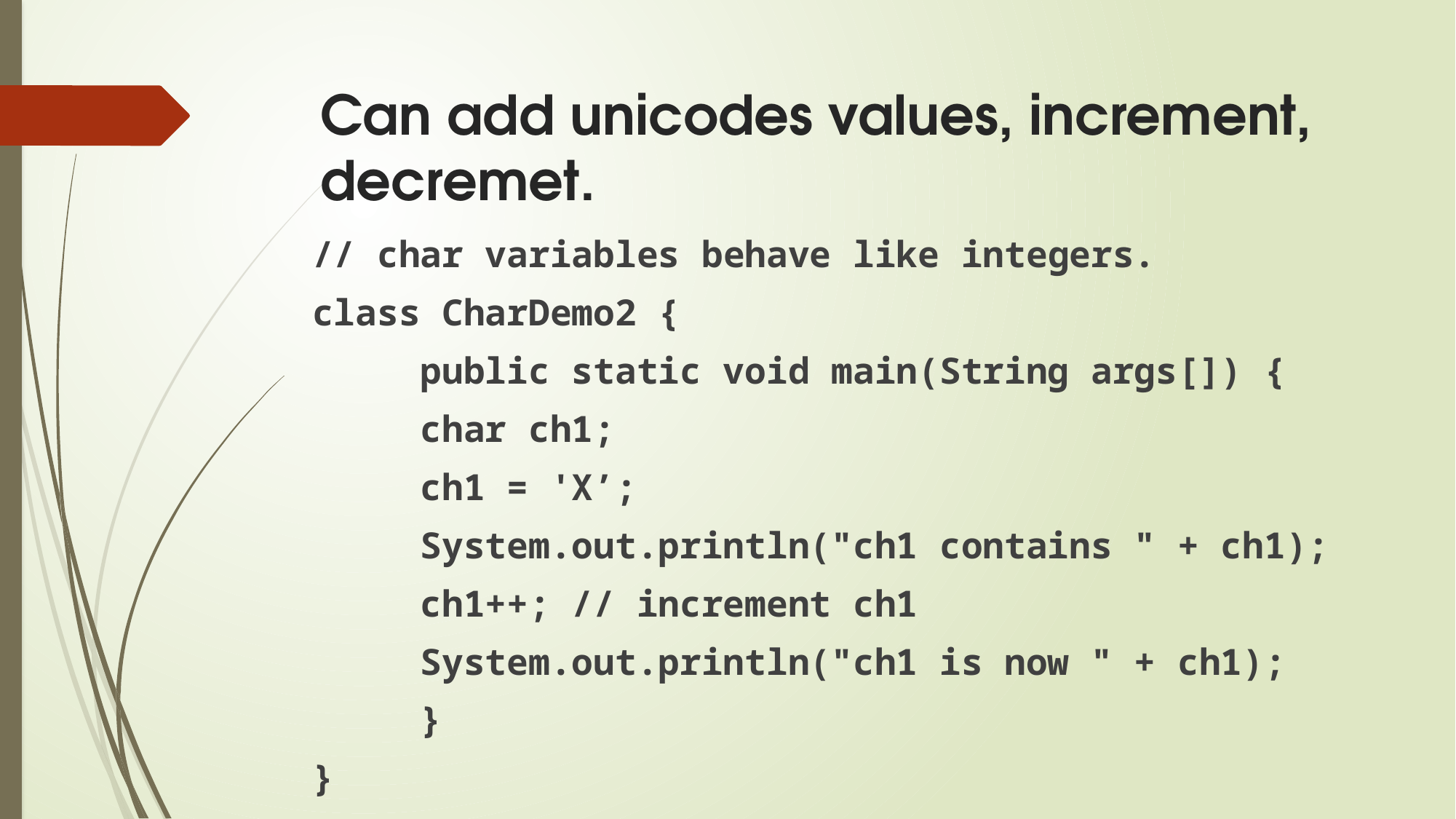

# Can add unicodes values, increment, decremet.
// char variables behave like integers.
class CharDemo2 {
	public static void main(String args[]) {
		char ch1;
		ch1 = 'X’;
		System.out.println("ch1 contains " + ch1);
		ch1++; // increment ch1
		System.out.println("ch1 is now " + ch1);
	}
}